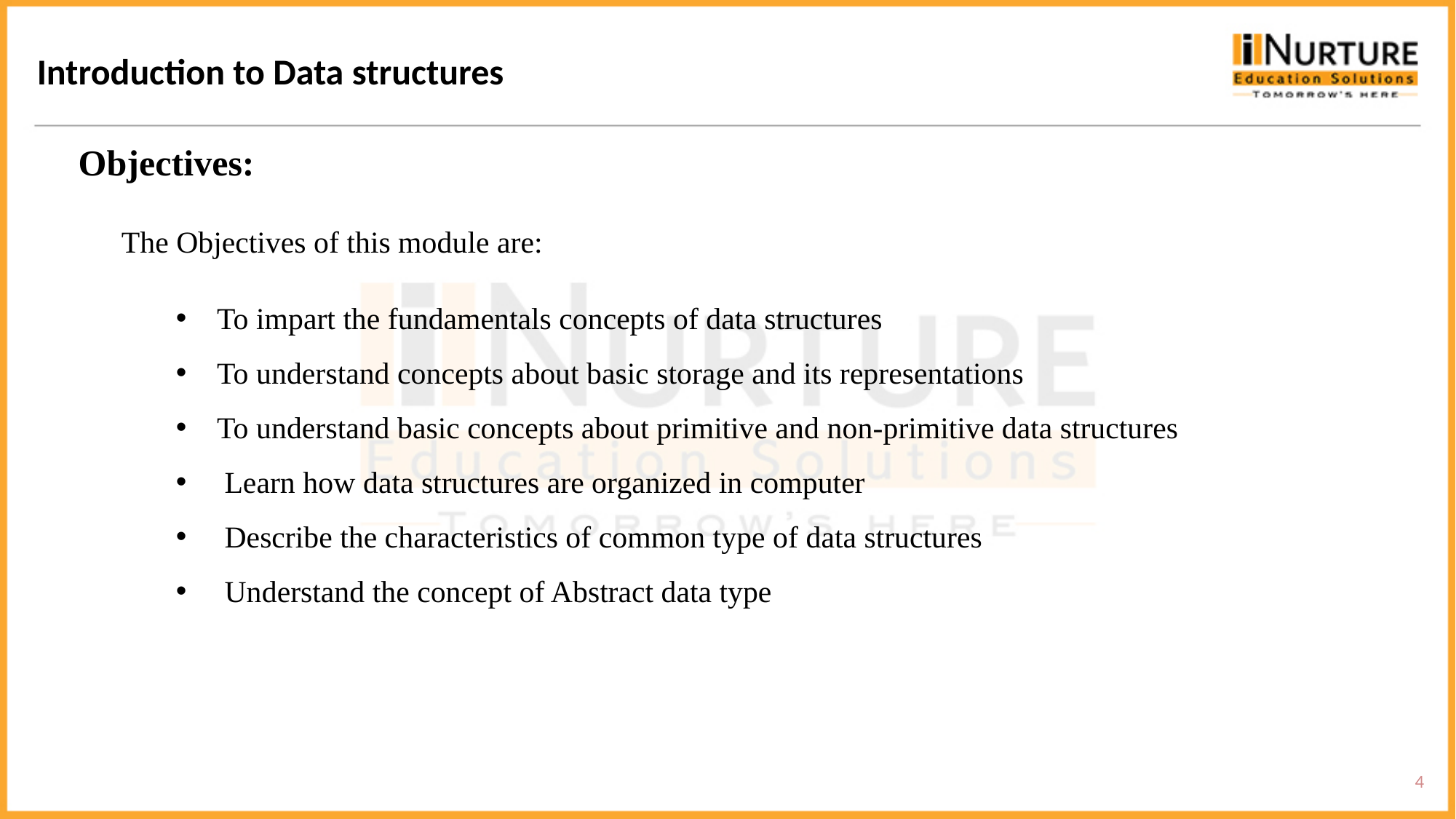

Introduction to Data structures
Objectives:

The Objectives of this module are:

To impart the fundamentals concepts of data structures
To understand concepts about basic storage and its representations
To understand basic concepts about primitive and non-primitive data structures
 Learn how data structures are organized in computer
 Describe the characteristics of common type of data structures
 Understand the concept of Abstract data type
4